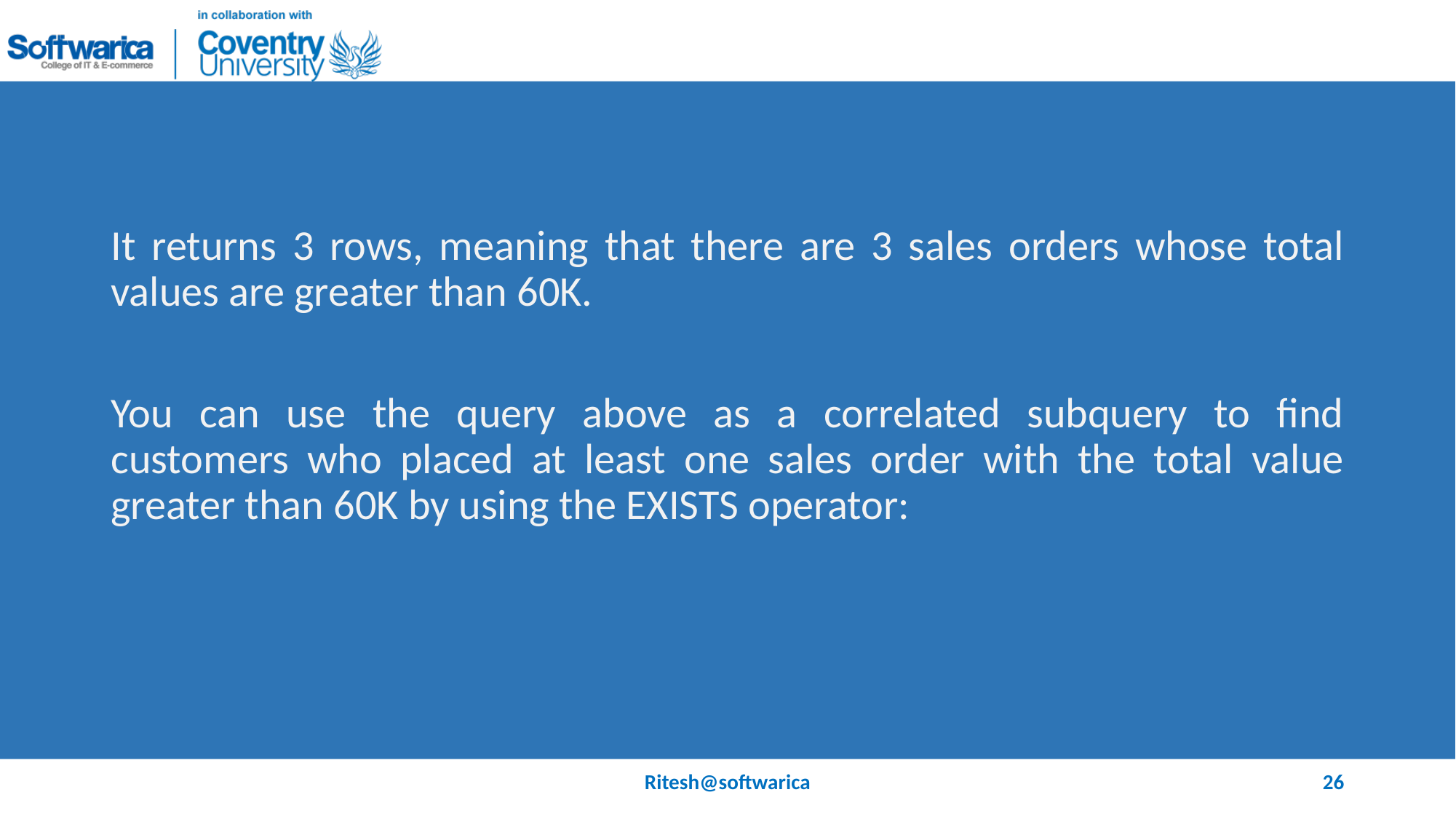

#
It returns 3 rows, meaning that there are 3 sales orders whose total values are greater than 60K.

You can use the query above as a correlated subquery to find customers who placed at least one sales order with the total value greater than 60K by using the EXISTS operator:
Ritesh@softwarica
26